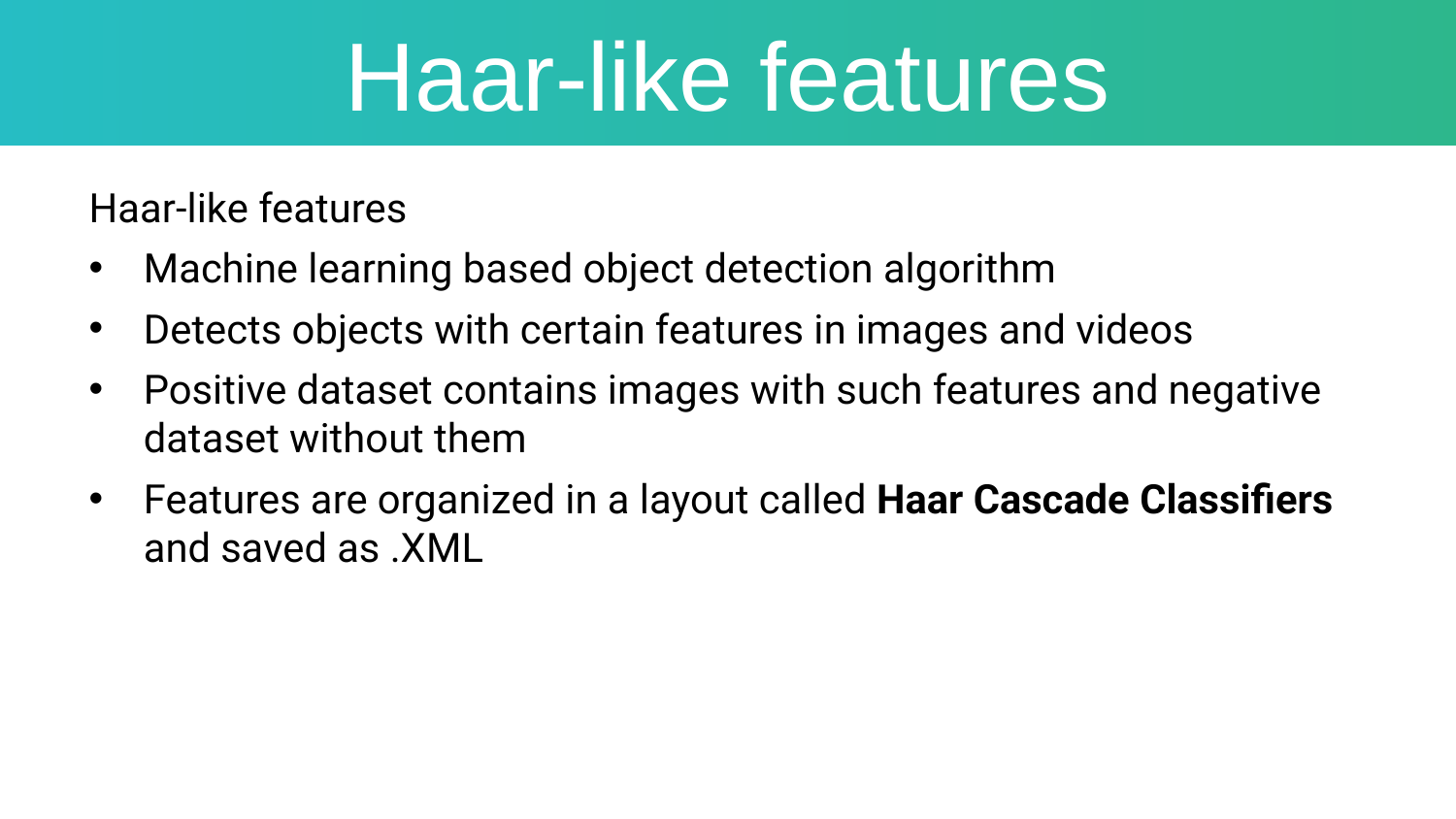

Haar-like features
Haar-like features
Machine learning based object detection algorithm
Detects objects with certain features in images and videos
Positive dataset contains images with such features and negative dataset without them
Features are organized in a layout called Haar Cascade Classifiers and saved as .XML